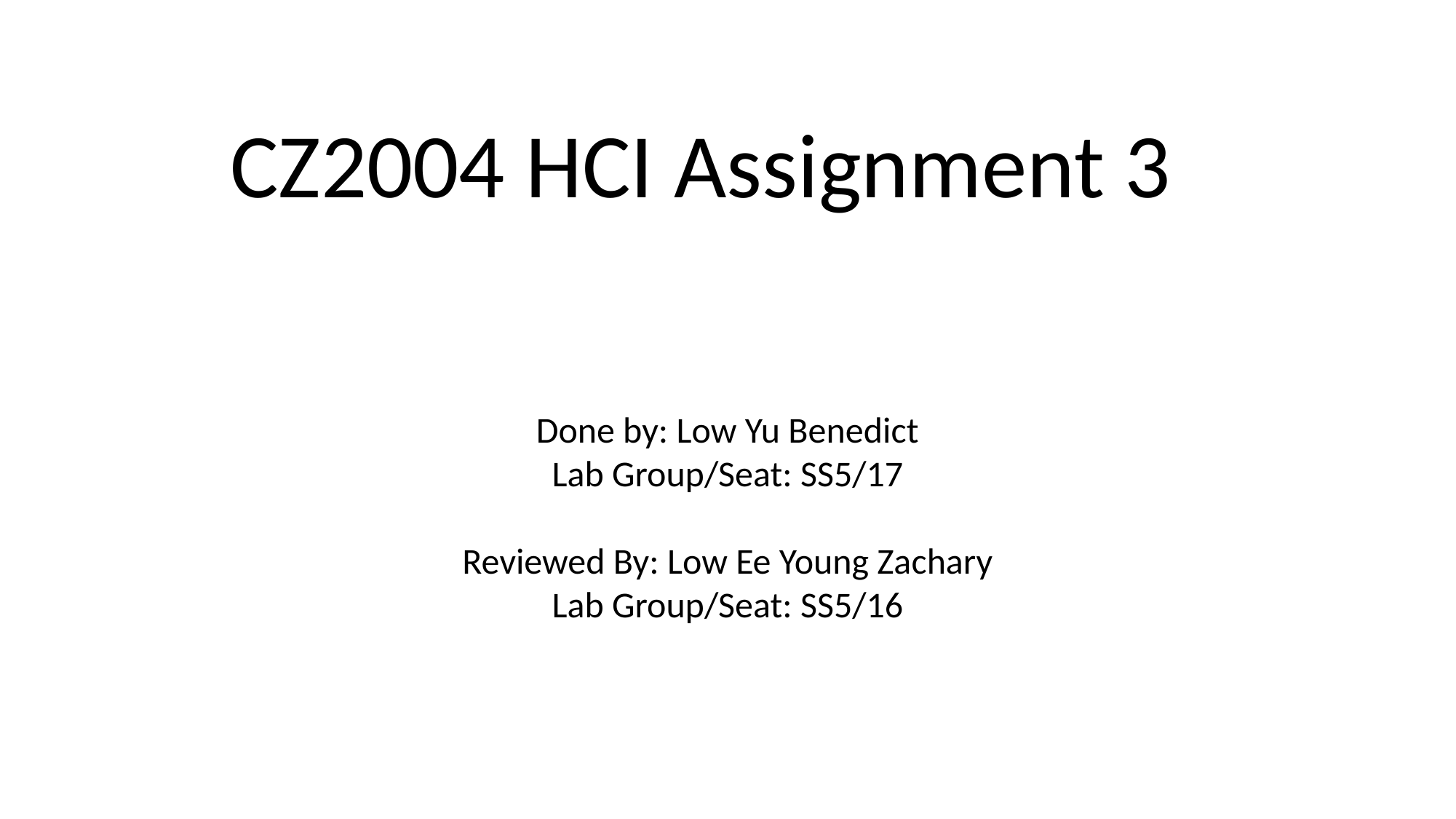

# CZ2004 HCI Assignment 3
Done by: Low Yu Benedict
Lab Group/Seat: SS5/17

Reviewed By: Low Ee Young Zachary
Lab Group/Seat: SS5/16